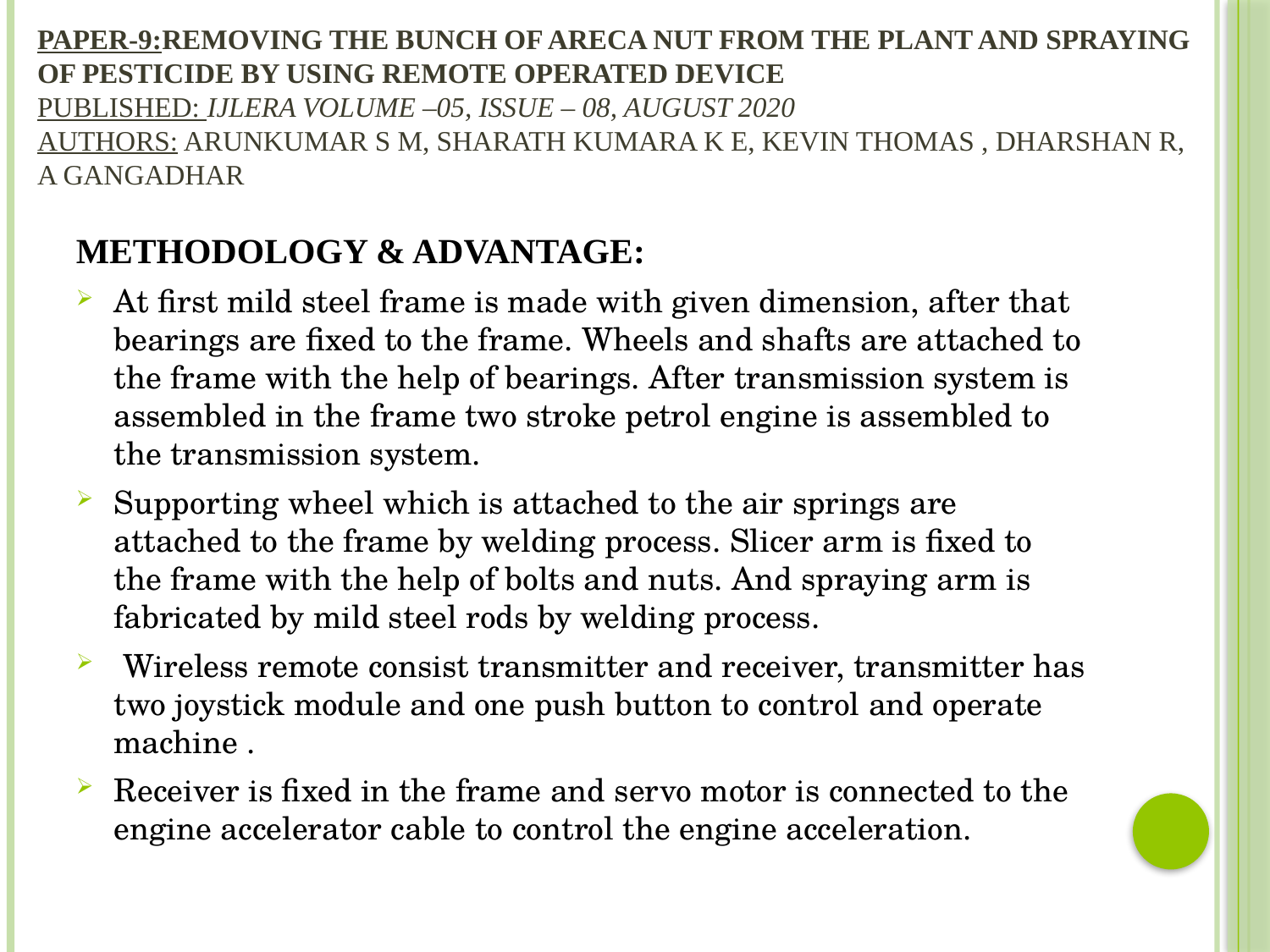

# PAPER-9:Removing the Bunch of Areca Nut from the Plant and Spraying of Pesticide by using Remote Operated Device PUBLISHED: IJLERA Volume –05, Issue – 08, August 2020 AUTHORS: Arunkumar S M, Sharath Kumara K E, Kevin Thomas , Dharshan R, A Gangadhar
METHODOLOGY & ADVANTAGE:
At first mild steel frame is made with given dimension, after that bearings are fixed to the frame. Wheels and shafts are attached to the frame with the help of bearings. After transmission system is assembled in the frame two stroke petrol engine is assembled to the transmission system.
Supporting wheel which is attached to the air springs are attached to the frame by welding process. Slicer arm is fixed to the frame with the help of bolts and nuts. And spraying arm is fabricated by mild steel rods by welding process.
 Wireless remote consist transmitter and receiver, transmitter has two joystick module and one push button to control and operate machine .
Receiver is fixed in the frame and servo motor is connected to the engine accelerator cable to control the engine acceleration.